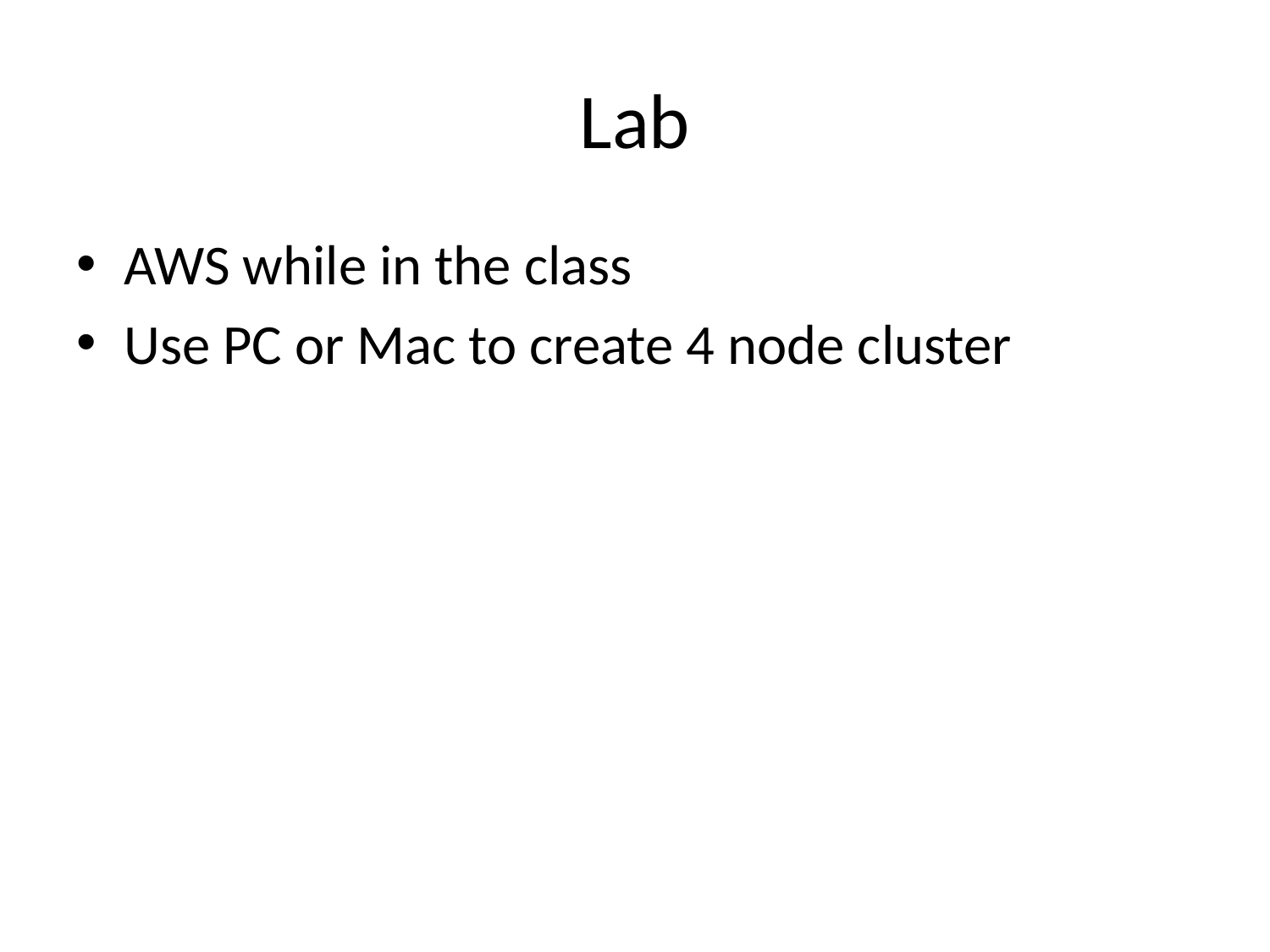

# Lab
AWS while in the class
Use PC or Mac to create 4 node cluster